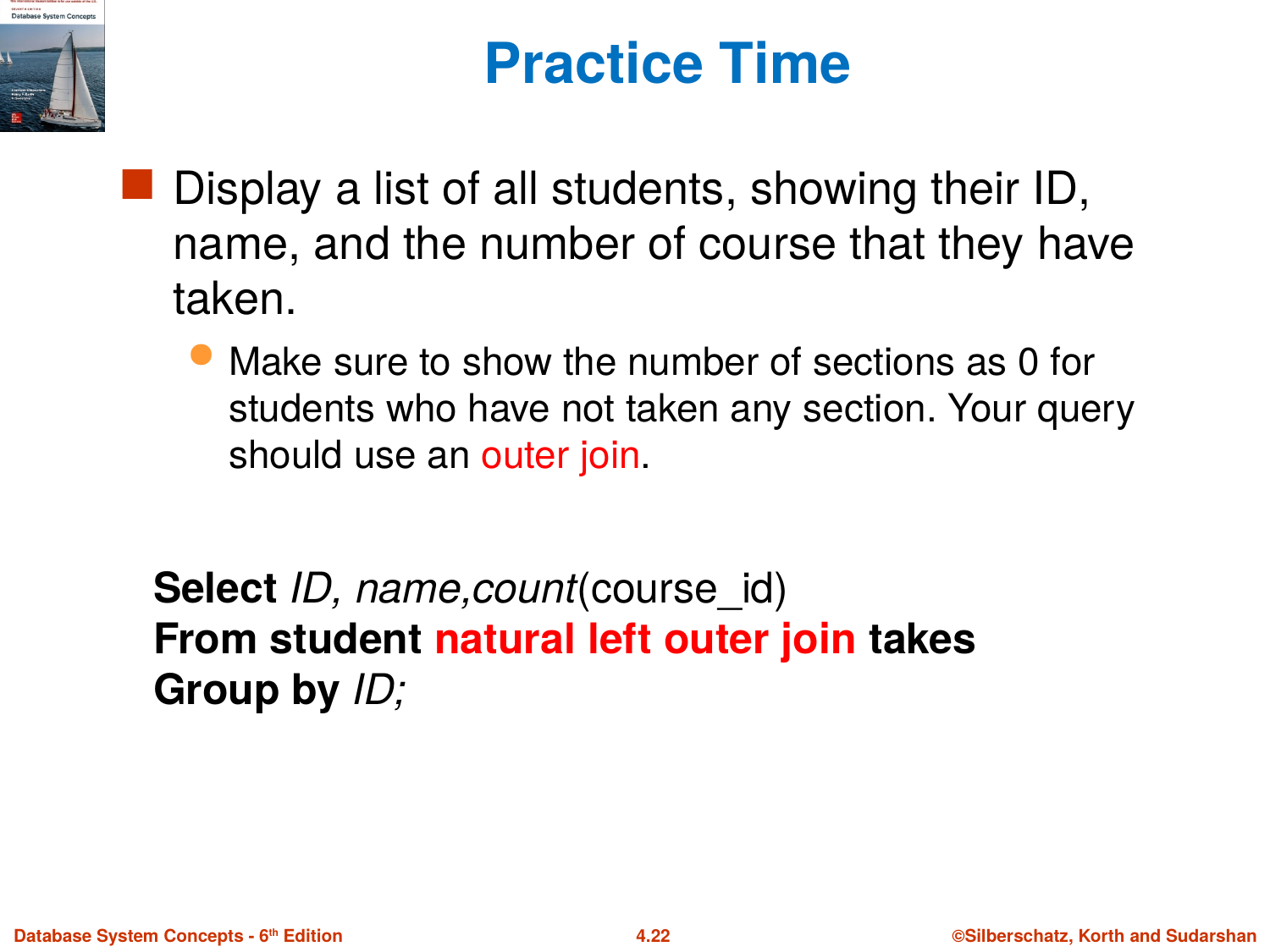

# Practice Time
Display a list of all students, showing their ID, name, and the number of course that they have taken.
Make sure to show the number of sections as 0 for students who have not taken any section. Your query should use an outer join.
Select ID, name,count(course_id)
From student natural left outer join takes
Group by ID;